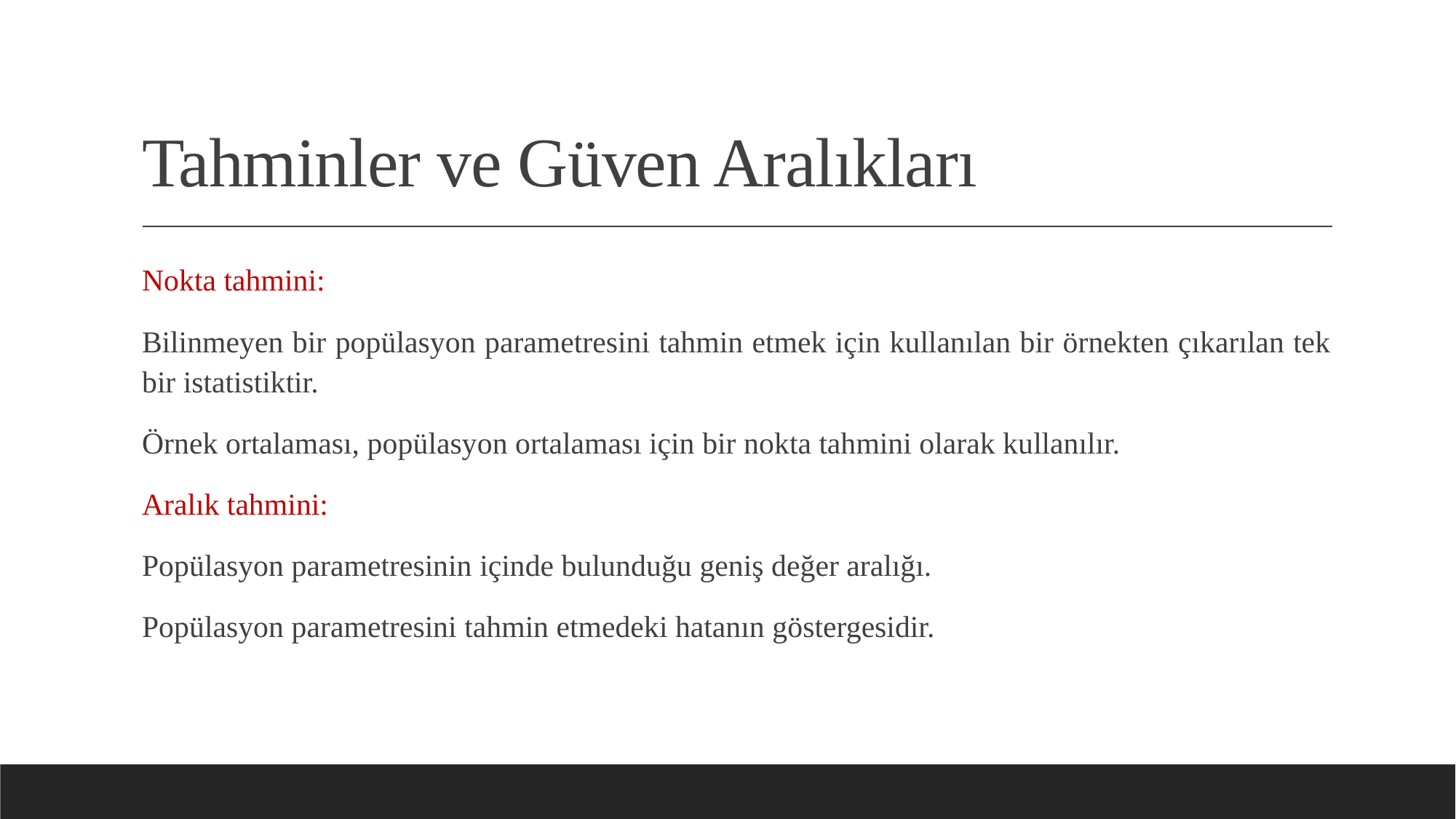

# Tahminler ve Güven Aralıkları
Nokta tahmini:
Bilinmeyen bir popülasyon parametresini tahmin etmek için kullanılan bir örnekten çıkarılan tek bir istatistiktir.
Örnek ortalaması, popülasyon ortalaması için bir nokta tahmini olarak kullanılır.
Aralık tahmini:
Popülasyon parametresinin içinde bulunduğu geniş değer aralığı.
Popülasyon parametresini tahmin etmedeki hatanın göstergesidir.